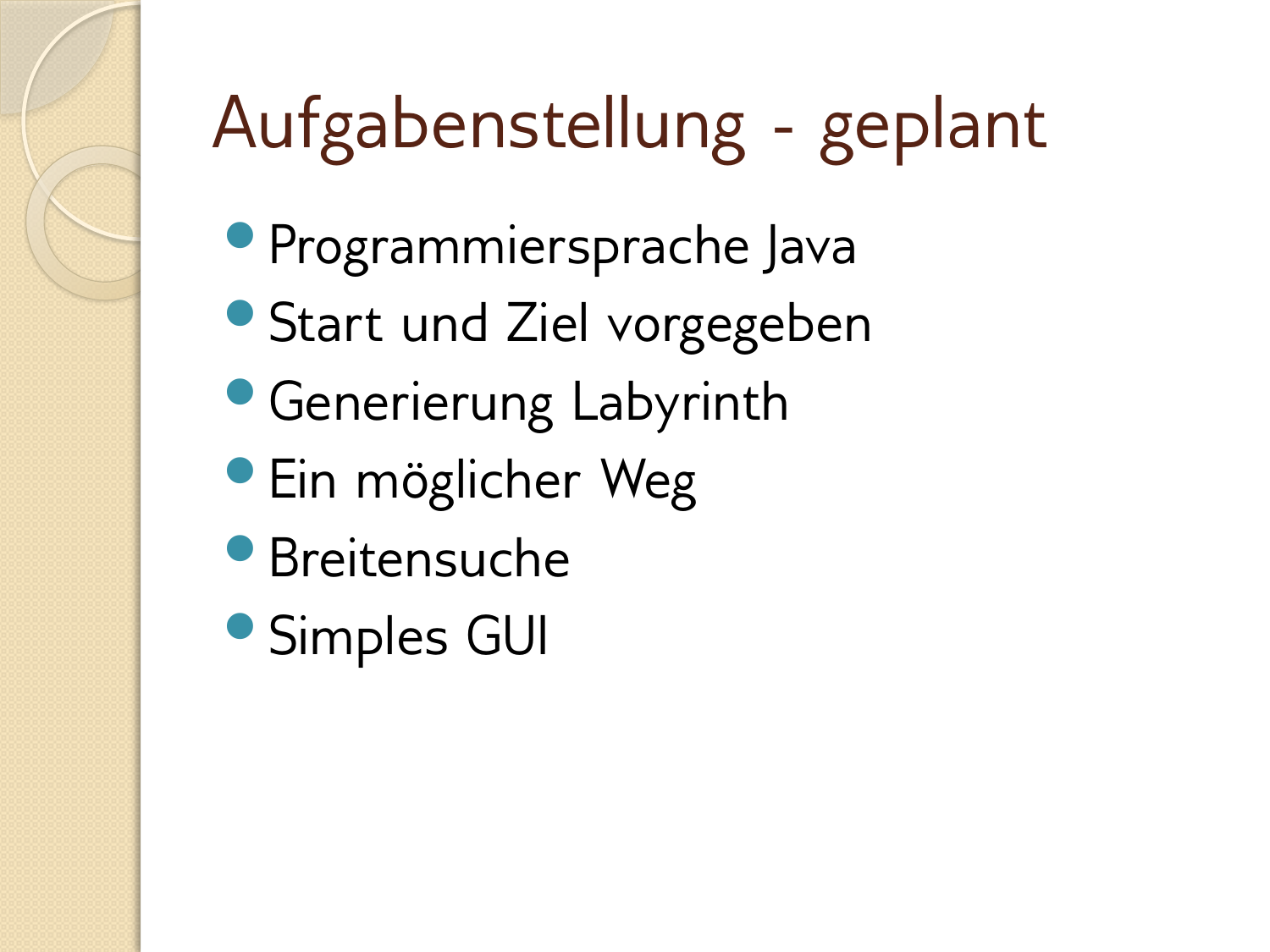

# Aufgabenstellung - geplant
Programmiersprache Java
Start und Ziel vorgegeben
Generierung Labyrinth
Ein möglicher Weg
Breitensuche
Simples GUI